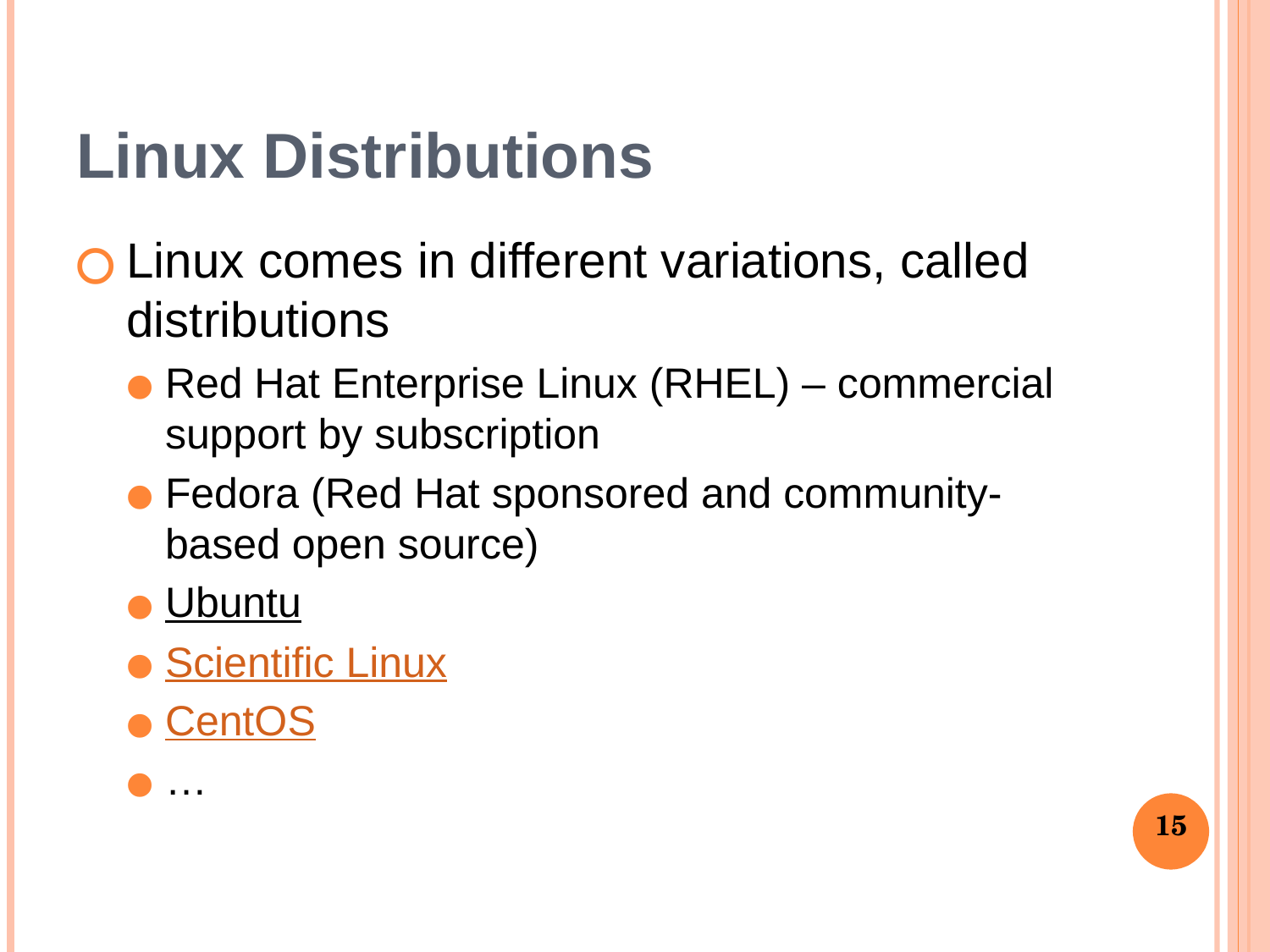

# Linux Distributions
Linux comes in different variations, called distributions
Red Hat Enterprise Linux (RHEL) – commercial support by subscription
Fedora (Red Hat sponsored and community-based open source)
Ubuntu
Scientific Linux
CentOS
…

15